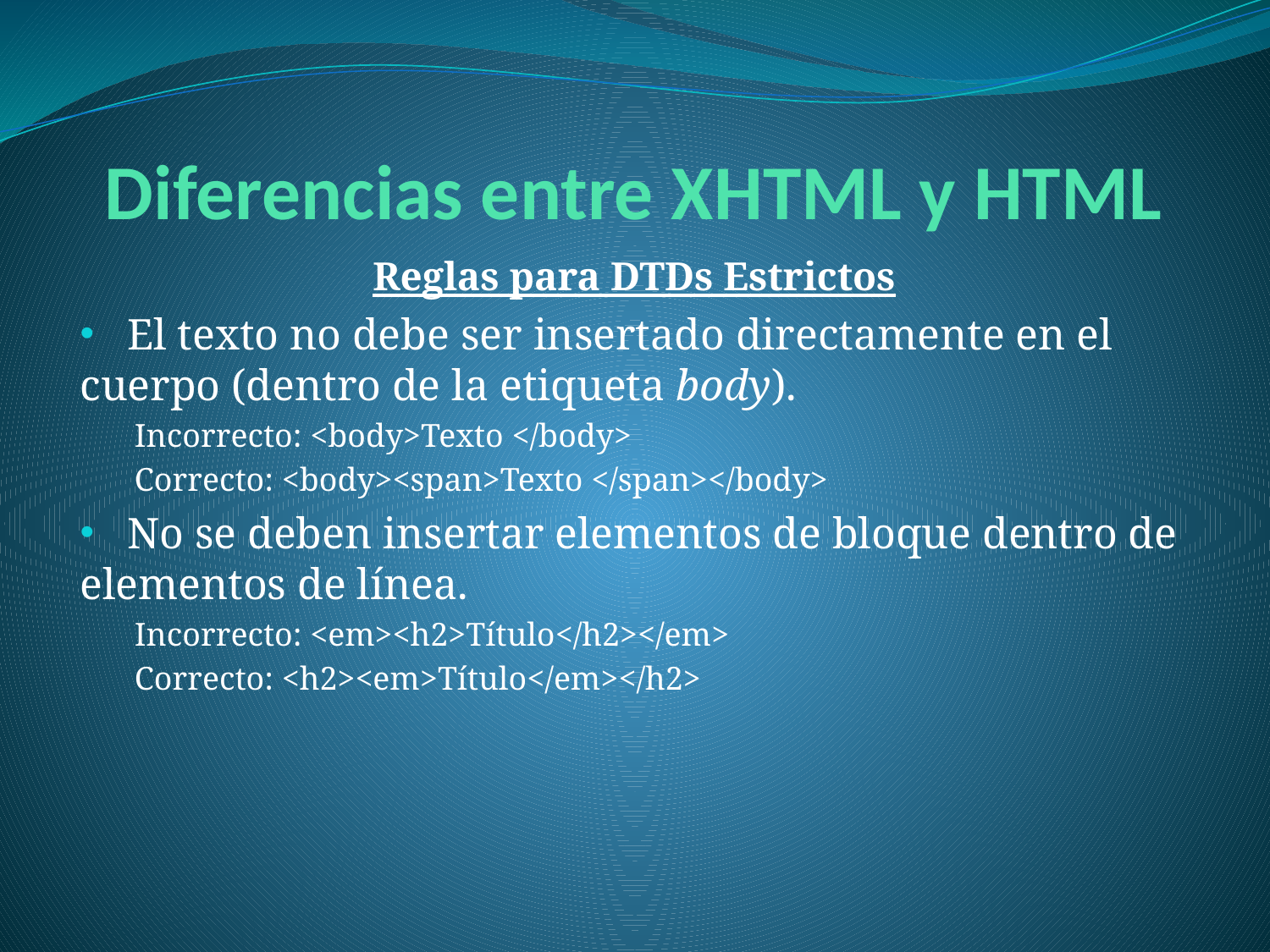

# Diferencias entre XHTML y HTML
Reglas para DTDs Estrictos
   El texto no debe ser insertado directamente en el cuerpo (dentro de la etiqueta body).
Incorrecto: <body>Texto </body>
Correcto: <body><span>Texto </span></body>
   No se deben insertar elementos de bloque dentro de elementos de línea.
Incorrecto: <em><h2>Título</h2></em>
Correcto: <h2><em>Título</em></h2>